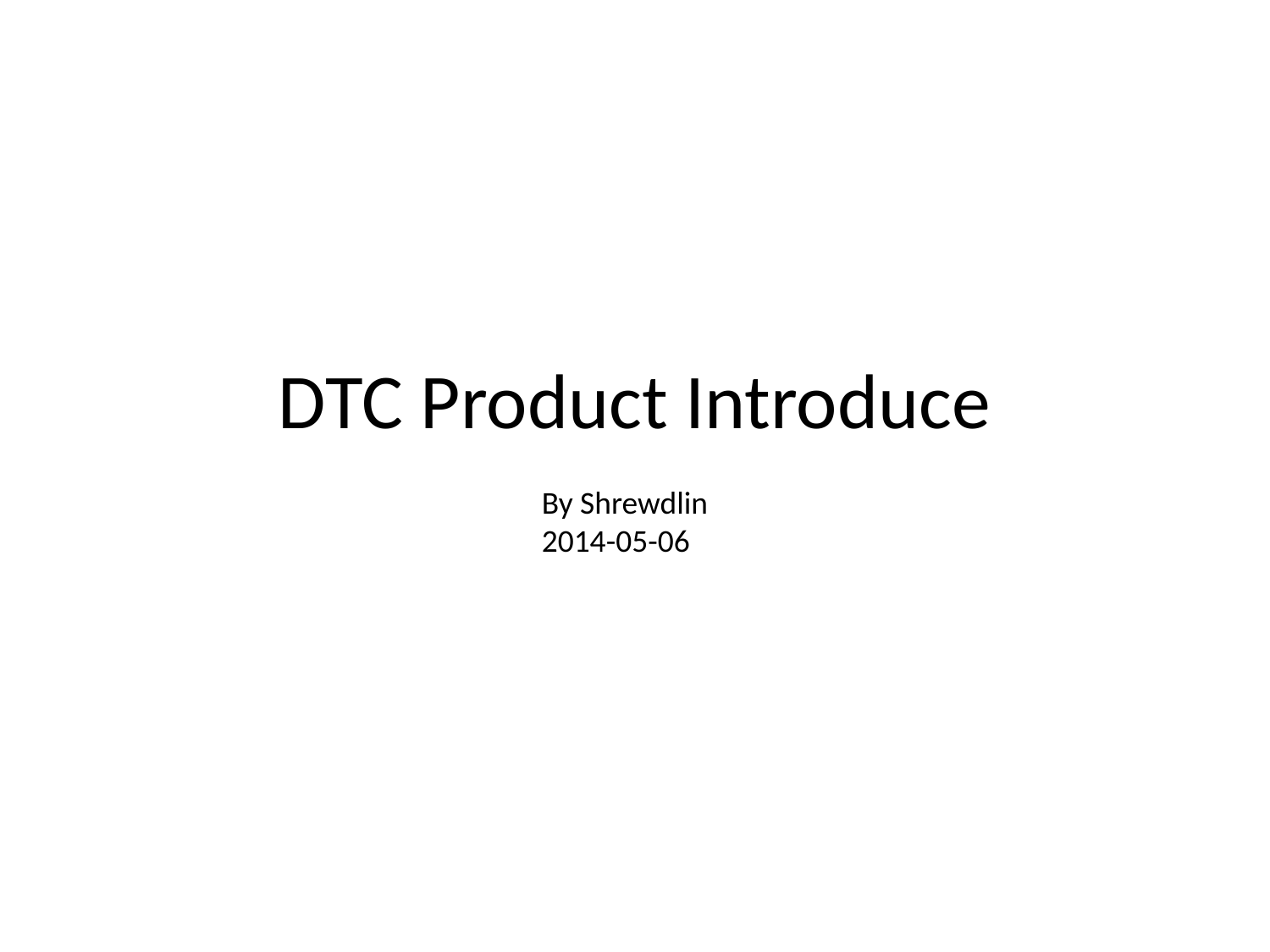

# DTC Product Introduce
By Shrewdlin
2014-05-06